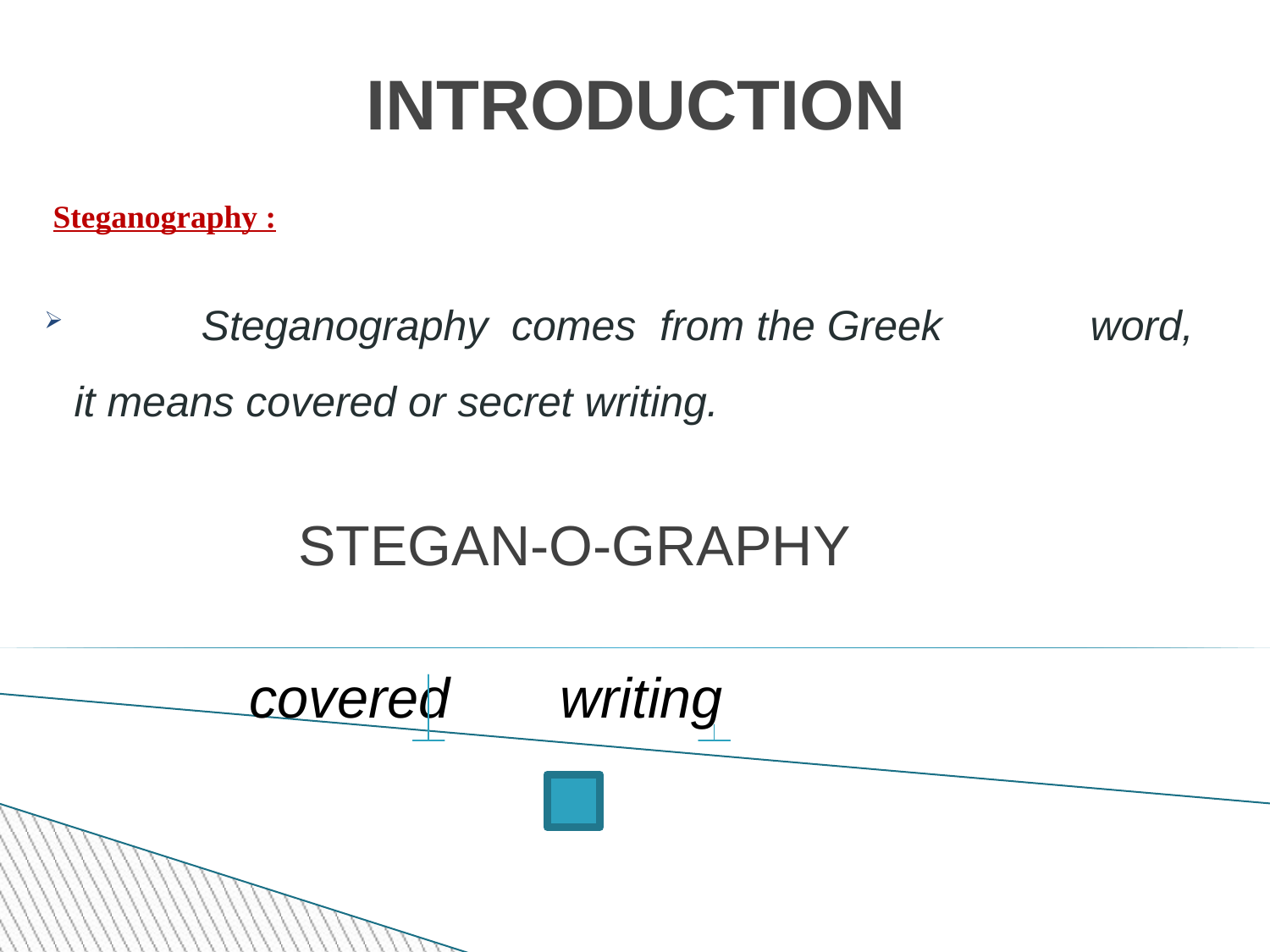

INTRODUCTION
 Steganography :

  	Steganography  comes  from the Greek        	word, it means covered or secret writing.

 		STEGAN-O-GRAPHY

	     covered       writing